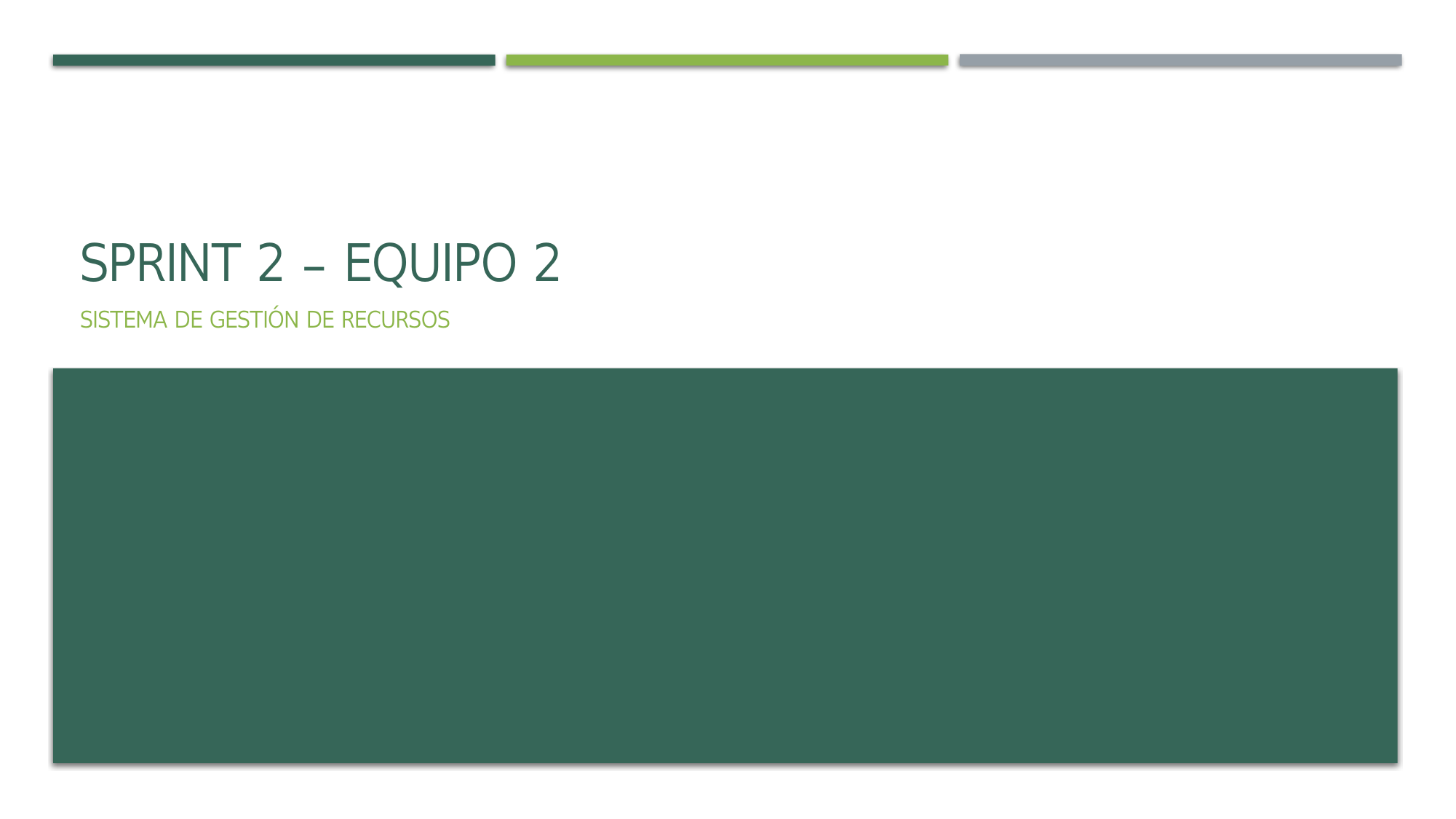

# Sprint 2 – EQUIPO 2
Sistema de gestión de Recursos